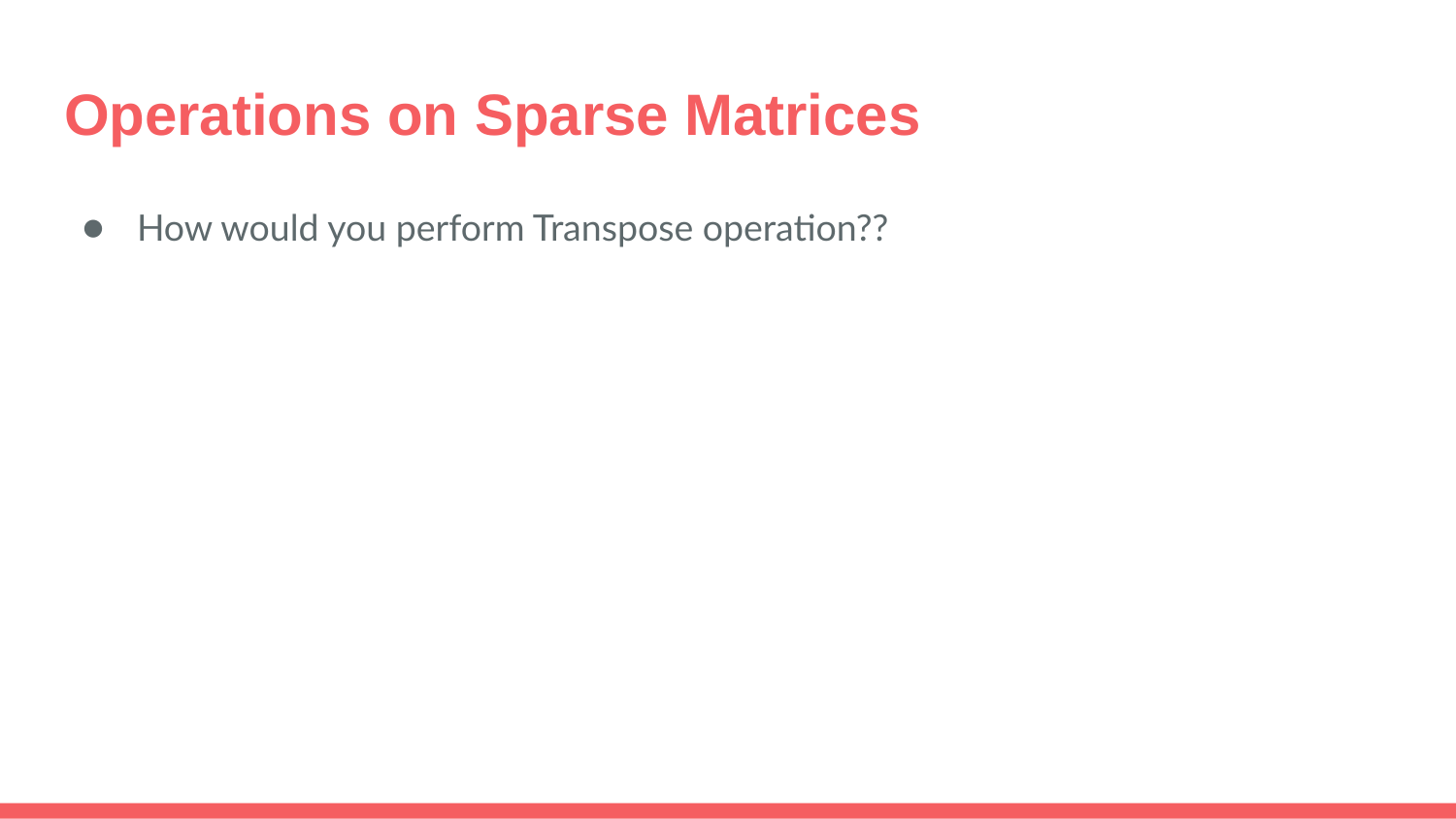

# Operations on Sparse Matrices
How would you perform Transpose operation??